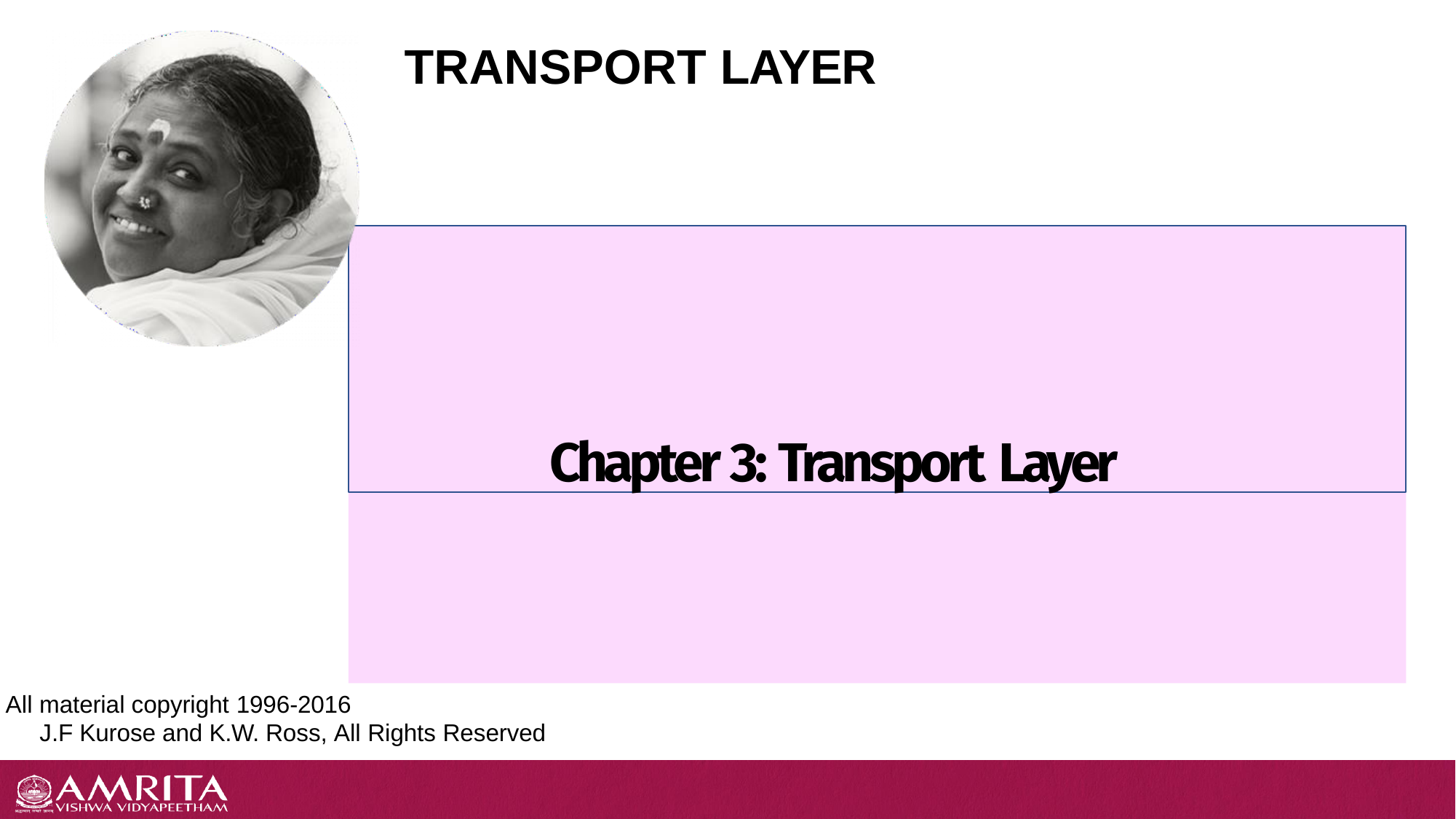

# TRANSPORT LAYER

Chapter 3: Transport Layer
All material copyright 1996-2016
J.F Kurose and K.W. Ross, All Rights Reserved